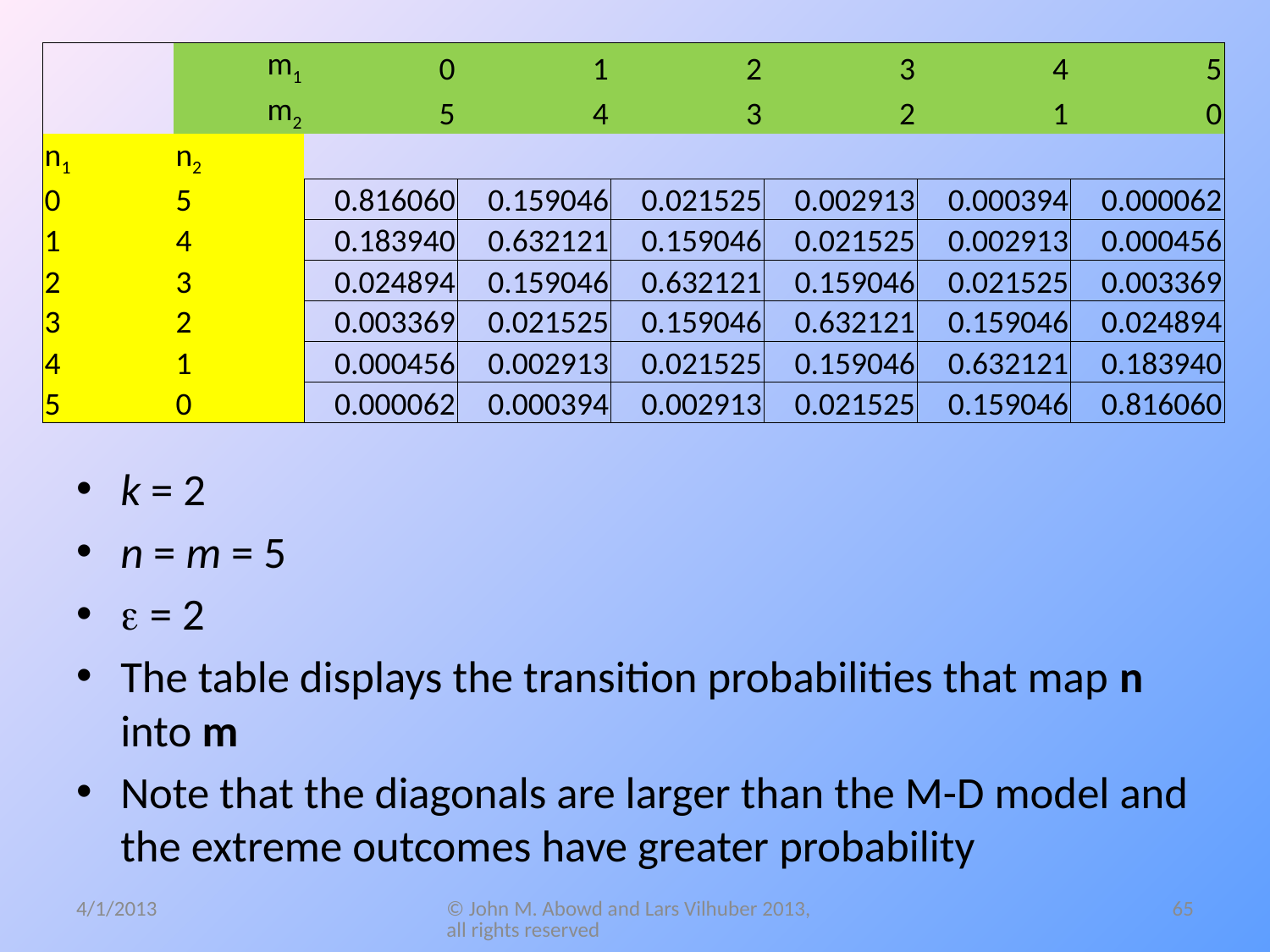

|  | m1 | 0 | 1 | 2 | 3 | 4 | 5 |
| --- | --- | --- | --- | --- | --- | --- | --- |
|  | m2 | 5 | 4 | 3 | 2 | 1 | 0 |
| n1 | n2 |  |  |  |  |  |  |
| 0 | 5 | 0.816060 | 0.159046 | 0.021525 | 0.002913 | 0.000394 | 0.000062 |
| 1 | 4 | 0.183940 | 0.632121 | 0.159046 | 0.021525 | 0.002913 | 0.000456 |
| 2 | 3 | 0.024894 | 0.159046 | 0.632121 | 0.159046 | 0.021525 | 0.003369 |
| 3 | 2 | 0.003369 | 0.021525 | 0.159046 | 0.632121 | 0.159046 | 0.024894 |
| 4 | 1 | 0.000456 | 0.002913 | 0.021525 | 0.159046 | 0.632121 | 0.183940 |
| 5 | 0 | 0.000062 | 0.000394 | 0.002913 | 0.021525 | 0.159046 | 0.816060 |
k = 2
n = m = 5
ε = 2
The table displays the transition probabilities that map n into m
Note that the diagonals are larger than the M-D model and the extreme outcomes have greater probability
4/1/2013
© John M. Abowd and Lars Vilhuber 2013, all rights reserved
65